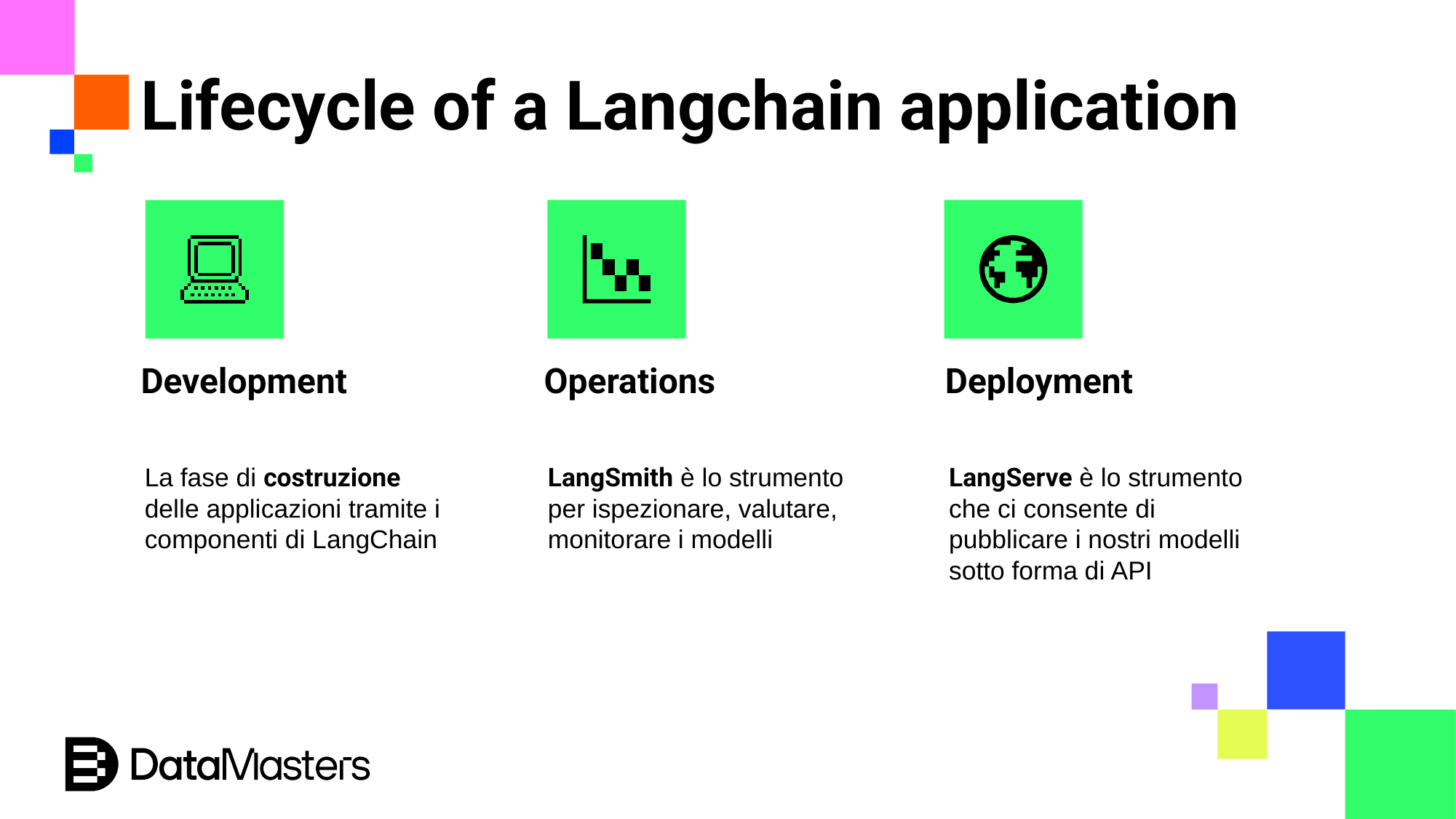

Lifecycle of a Langchain application

Development
Operations
Deployment
La fase di costruzione delle applicazioni tramite i componenti di LangChain
LangSmith è lo strumento per ispezionare, valutare, monitorare i modelli
LangServe è lo strumento che ci consente di pubblicare i nostri modelli sotto forma di API